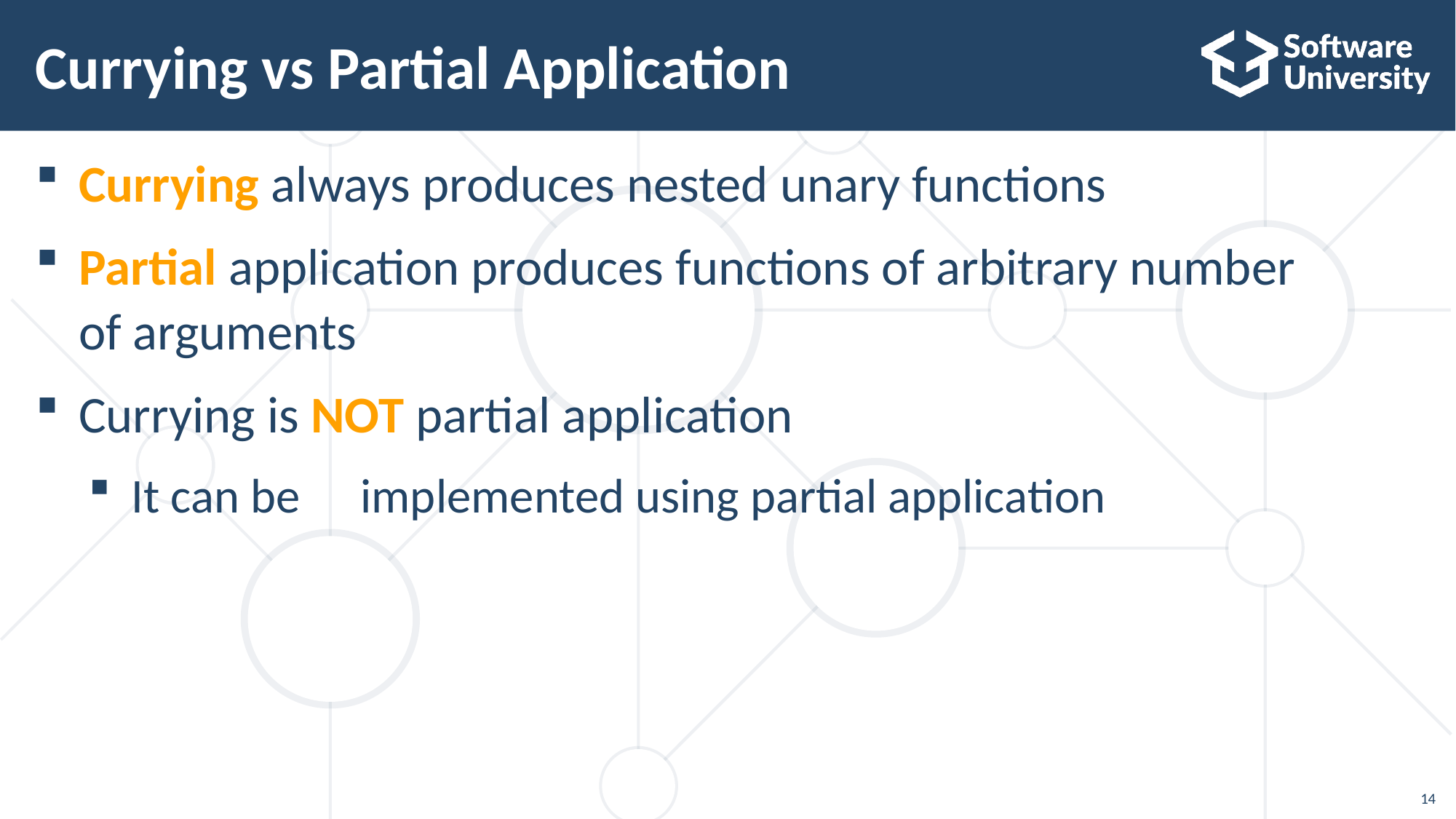

# Currying vs Partial Application
Currying always produces nested unary functions
Partial application produces functions of arbitrary number
of arguments
Currying is NOT partial application
It can be	 implemented using partial application

14